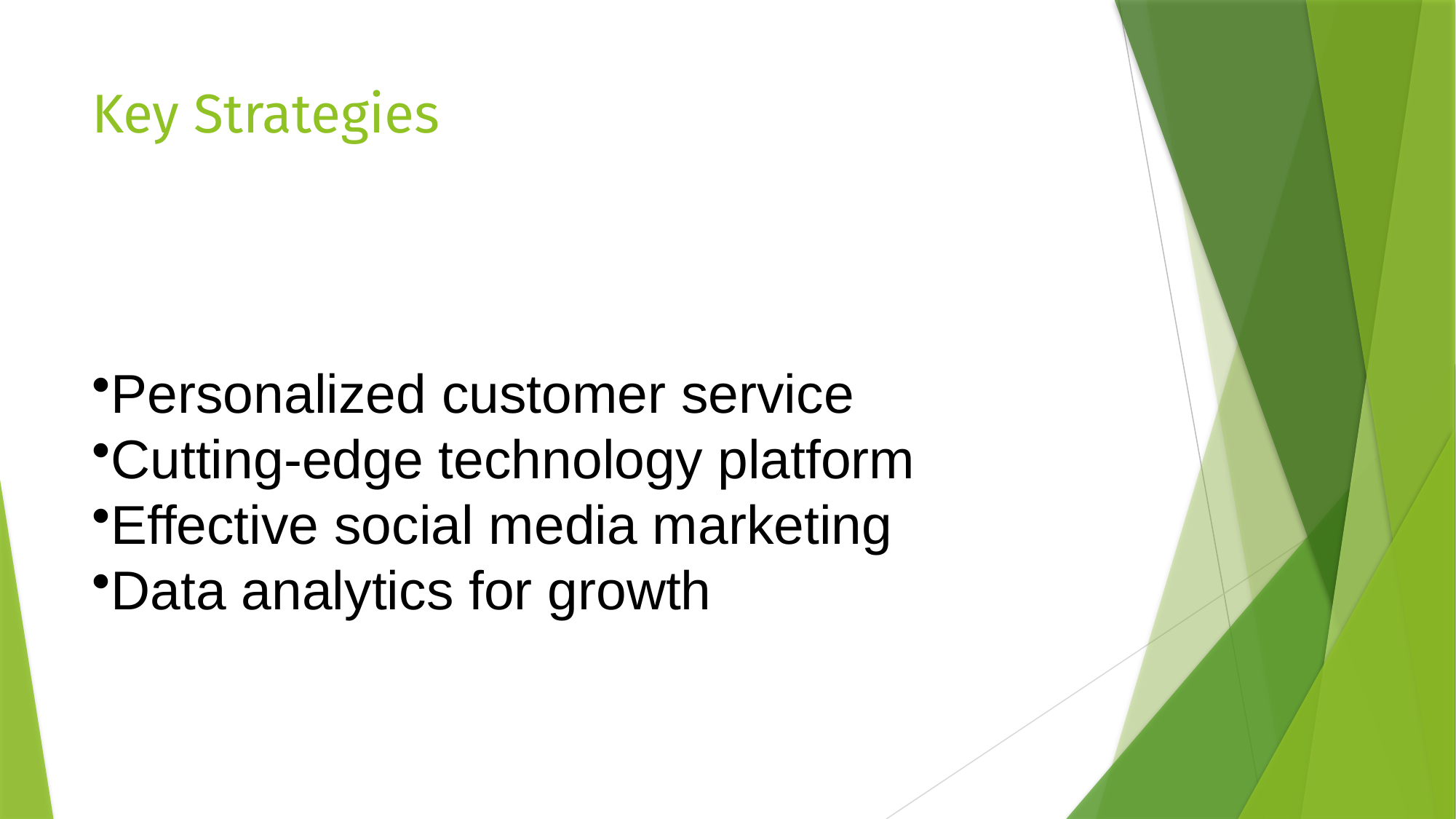

# Key Strategies
Personalized customer service
Cutting-edge technology platform
Effective social media marketing
Data analytics for growth